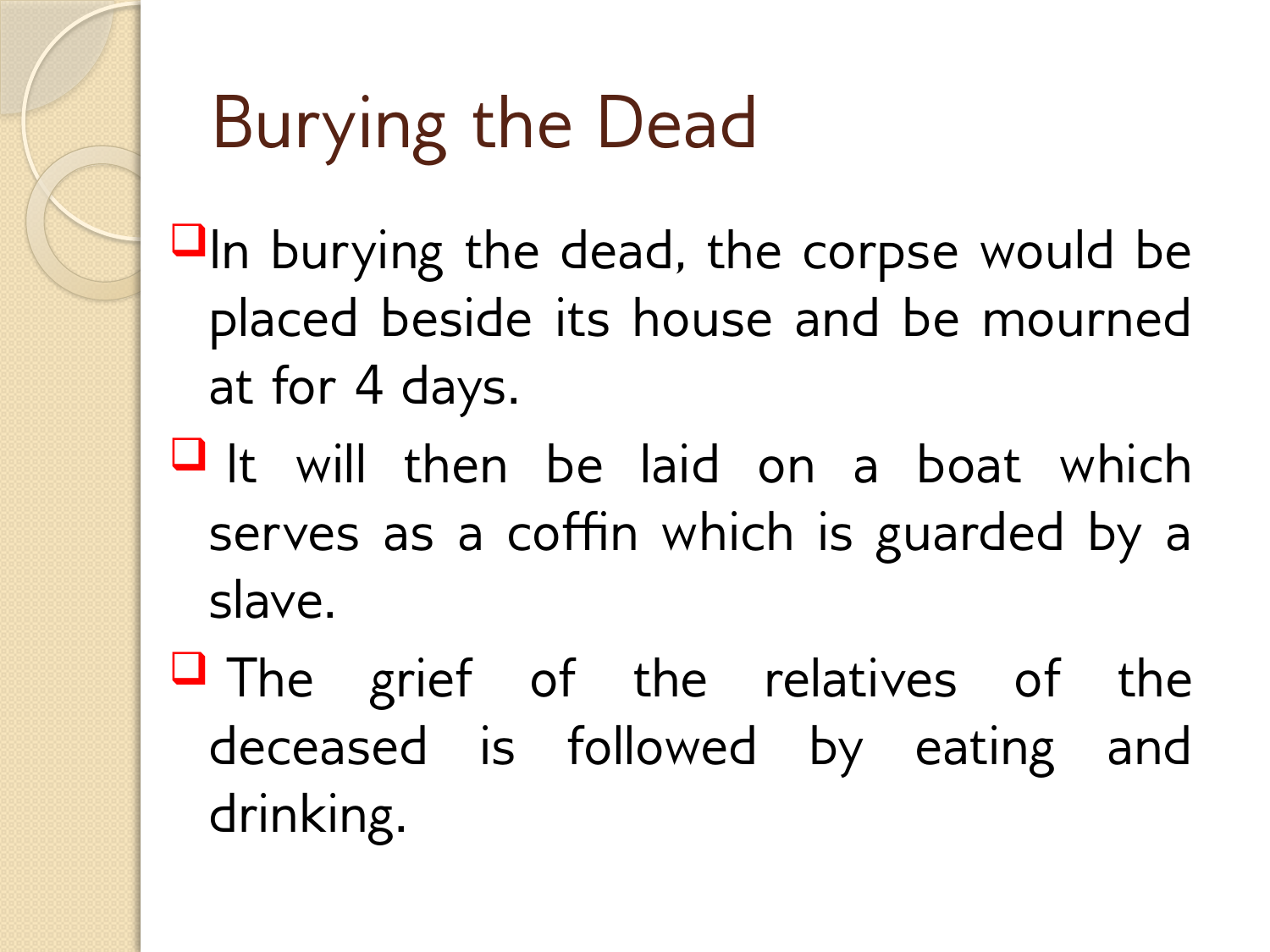

# Burying the Dead
In burying the dead, the corpse would be placed beside its house and be mourned at for 4 days.
 It will then be laid on a boat which serves as a coffin which is guarded by a slave.
 The grief of the relatives of the deceased is followed by eating and drinking.